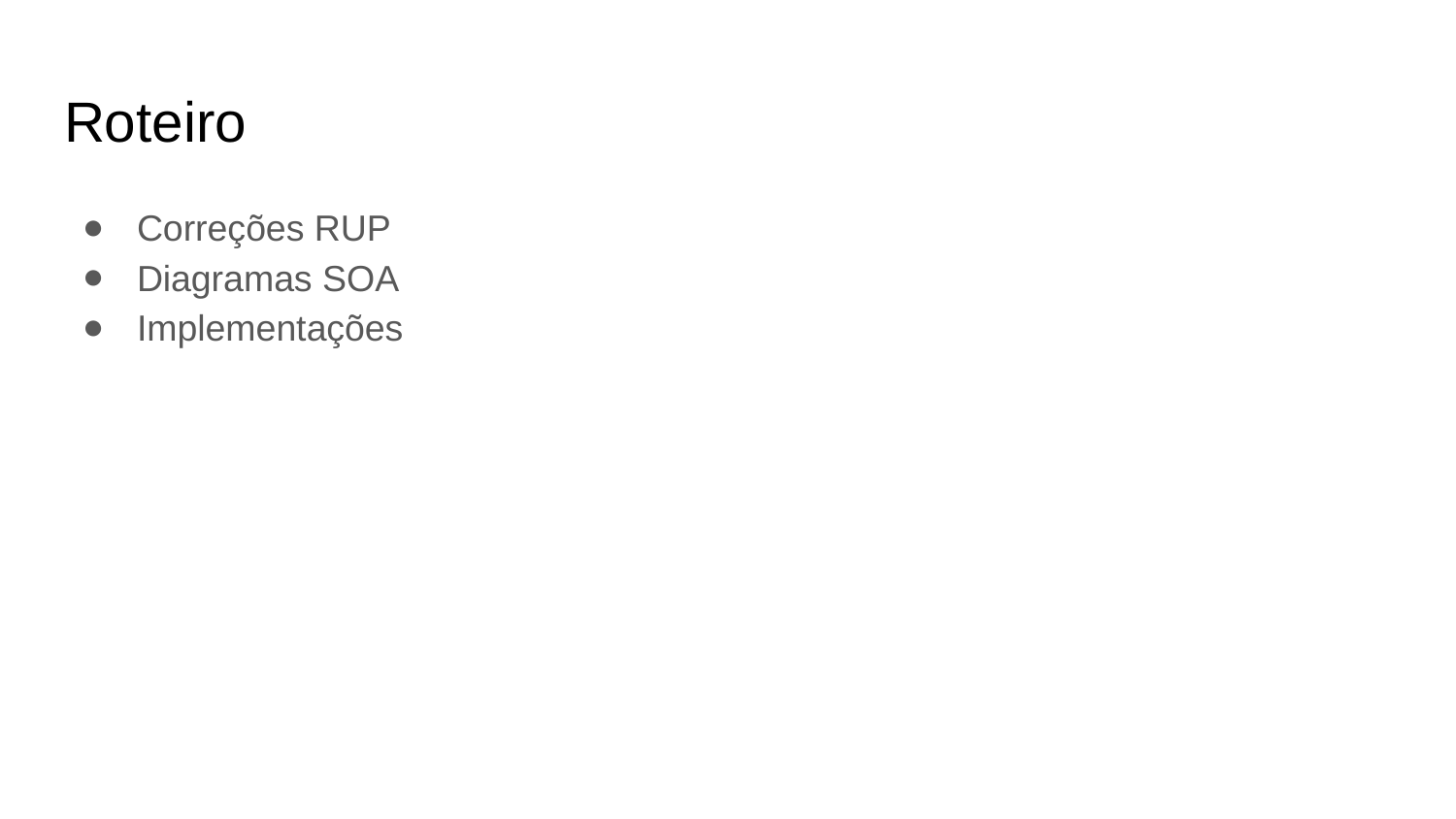

# Roteiro
Correções RUP
Diagramas SOA
Implementações